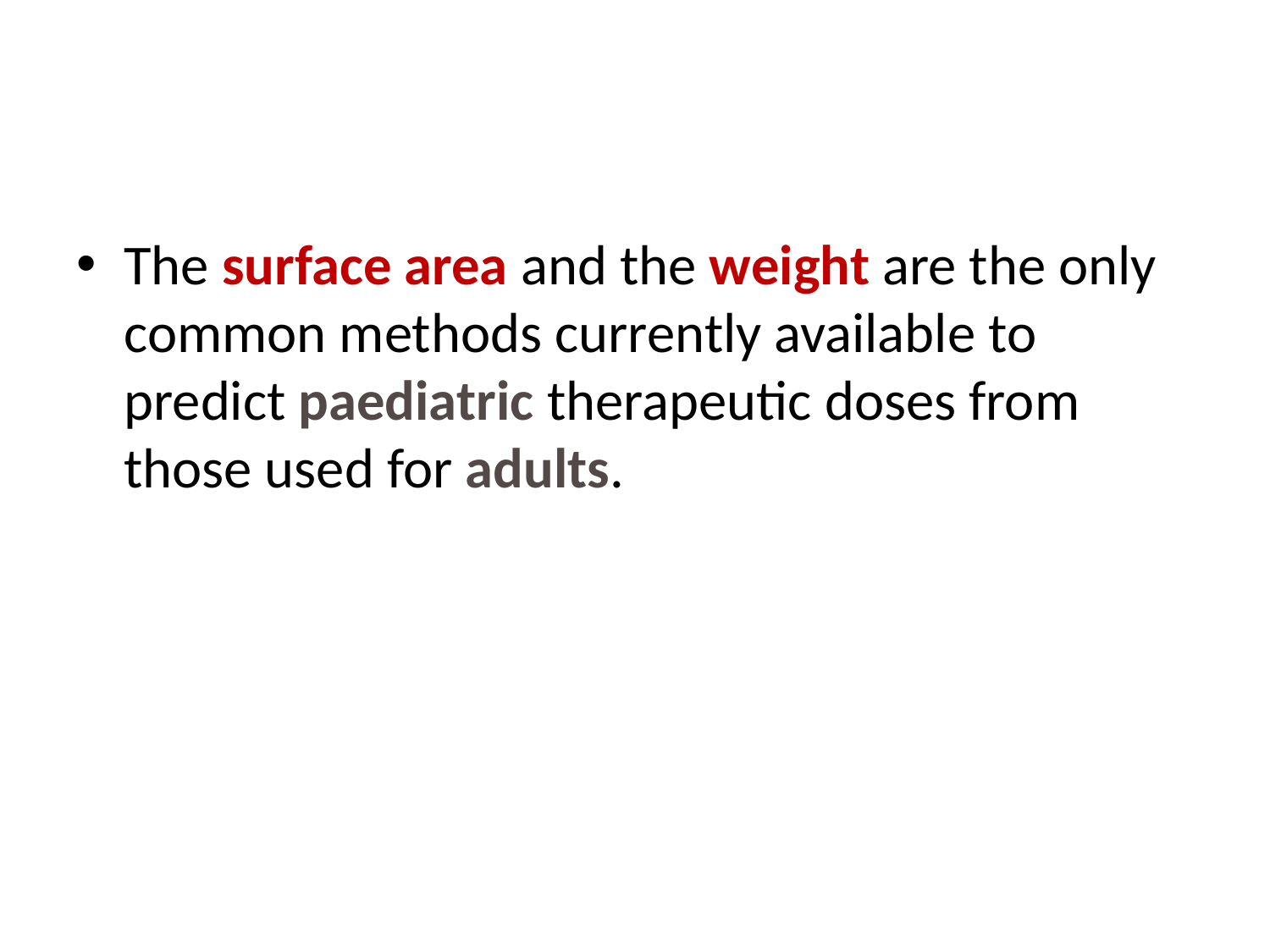

The surface area and the weight are the only common methods currently available to predict paediatric therapeutic doses from those used for adults.